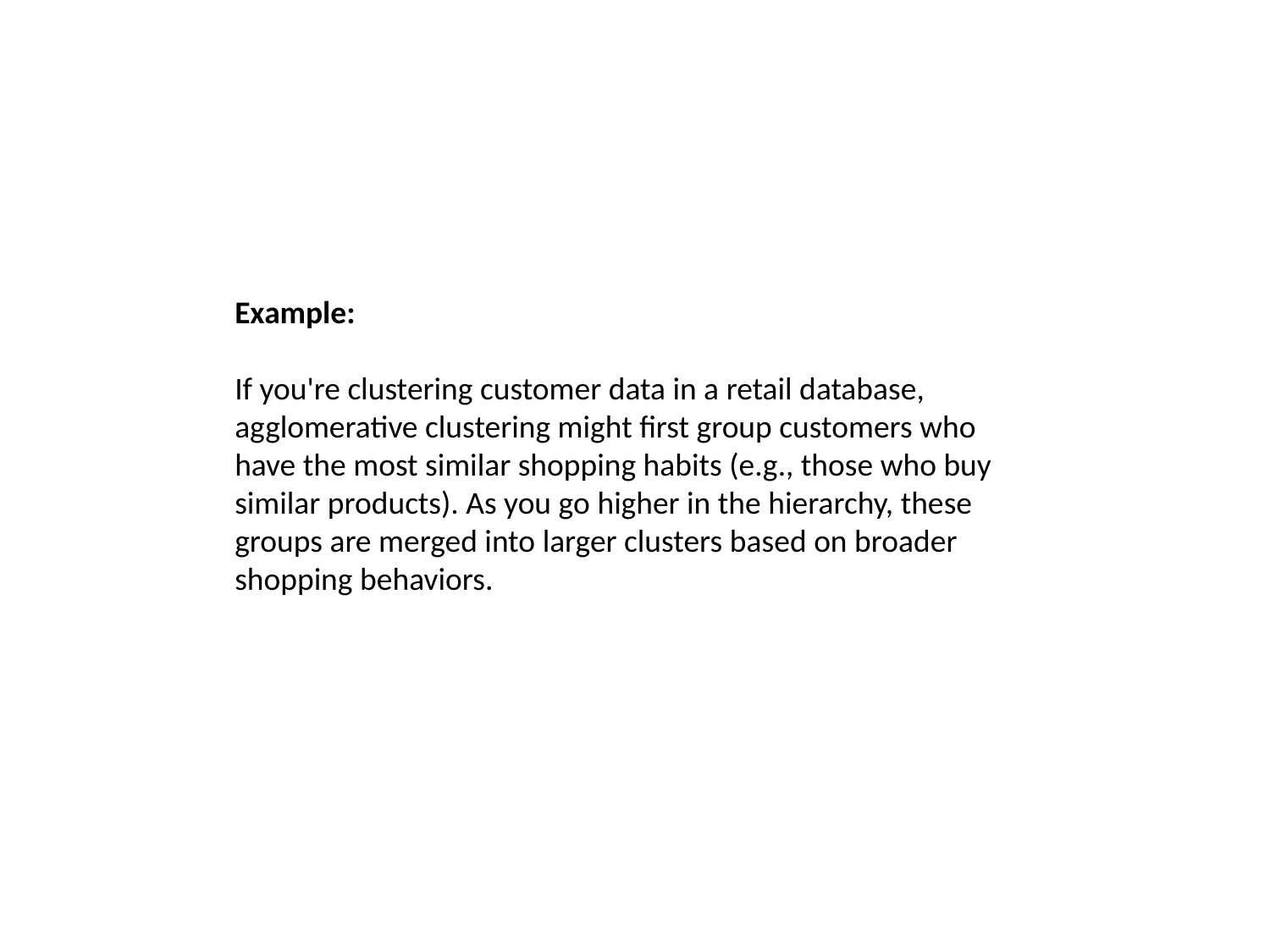

Example:

If you're clustering customer data in a retail database, agglomerative clustering might first group customers who have the most similar shopping habits (e.g., those who buy similar products). As you go higher in the hierarchy, these groups are merged into larger clusters based on broader shopping behaviors.